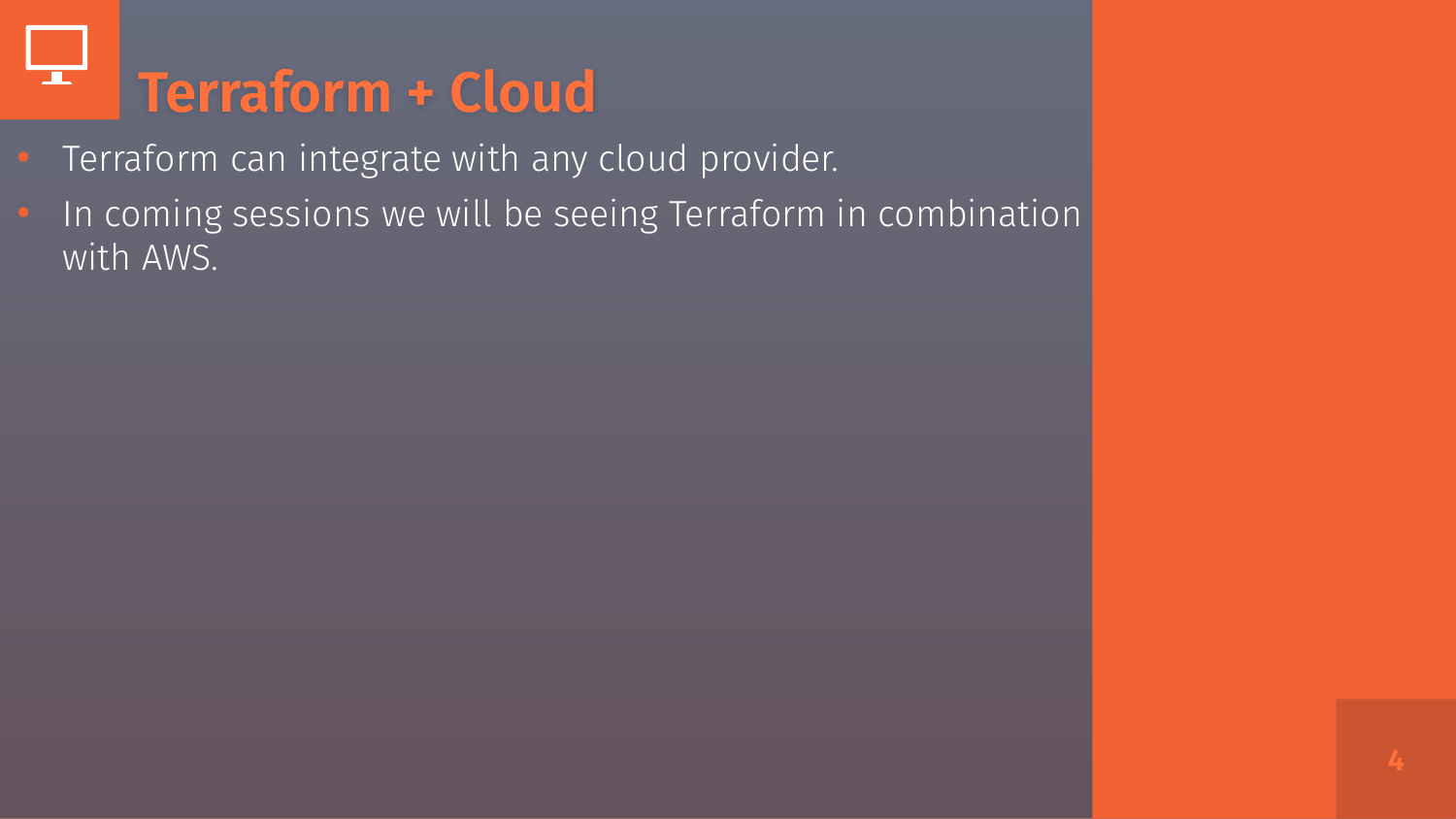

# Terraform + Cloud
Terraform can integrate with any cloud provider.
In coming sessions we will be seeing Terraform in combination with AWS.
4